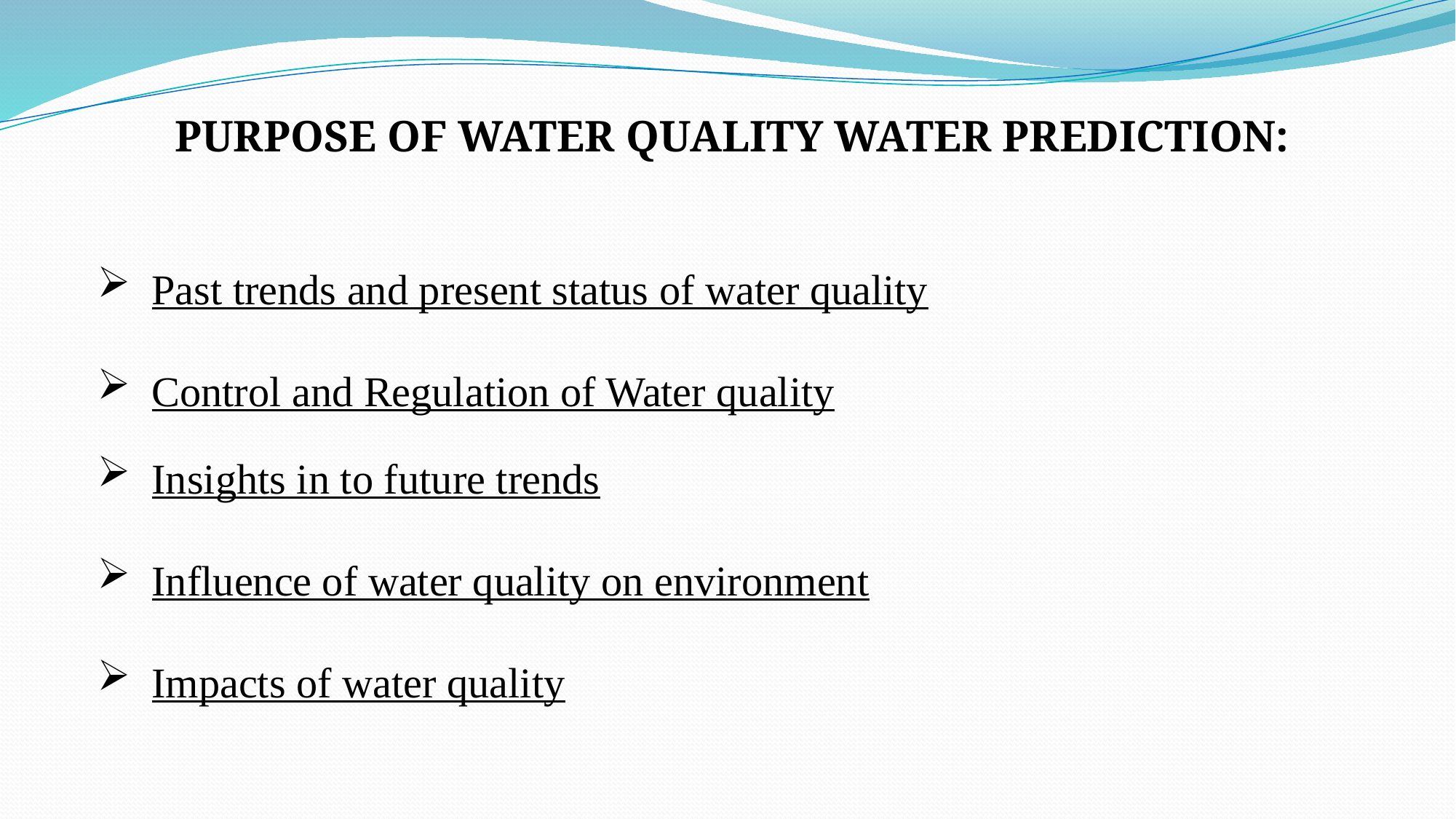

PURPOSE OF WATER QUALITY WATER PREDICTION:

Past trends and present status of water quality

Control and Regulation of Water quality

Insights in to future trends

Influence of water quality on environment

Impacts of water quality